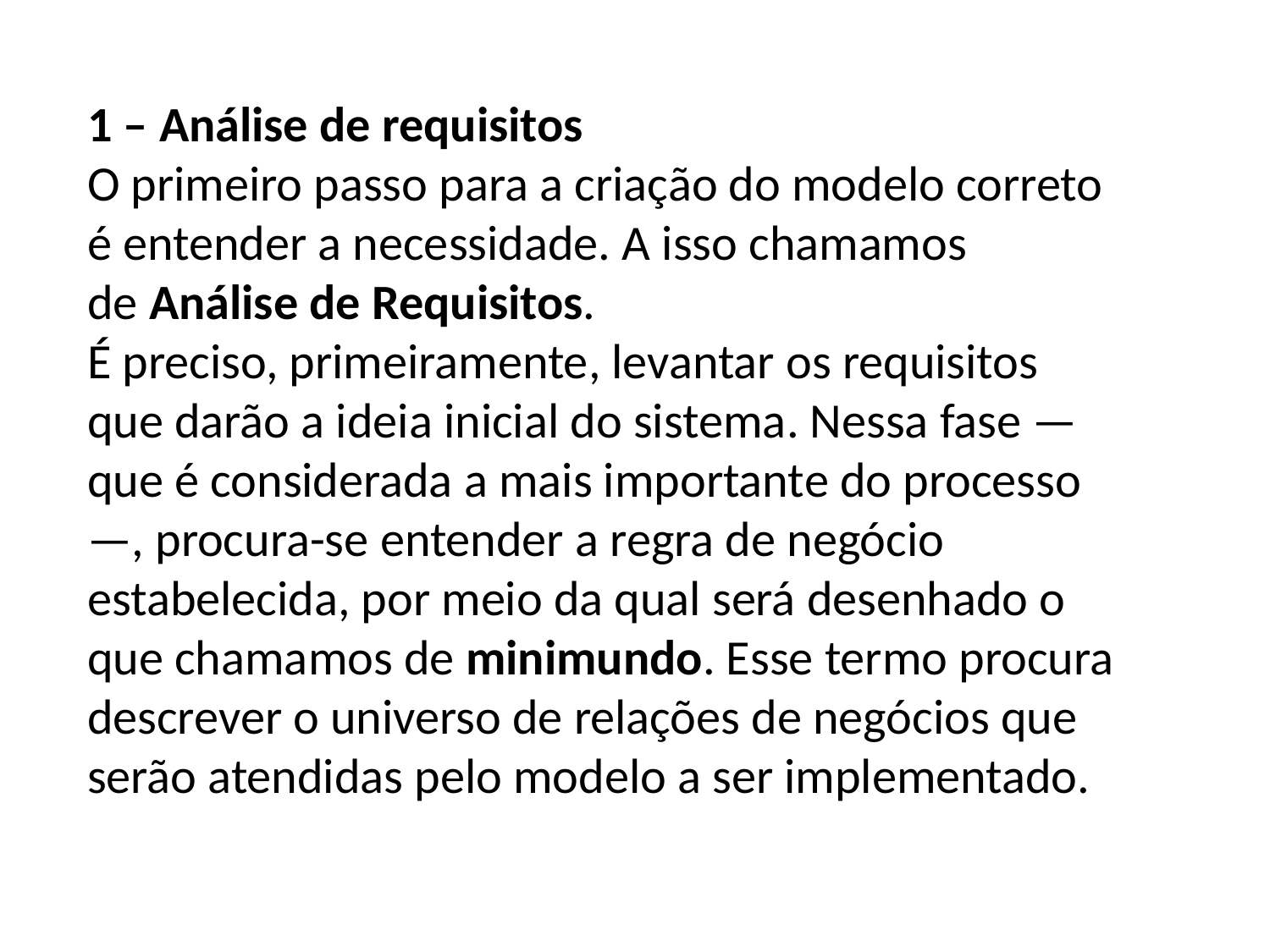

1 – Análise de requisitos
O primeiro passo para a criação do modelo correto é entender a necessidade. A isso chamamos de Análise de Requisitos.
É preciso, primeiramente, levantar os requisitos que darão a ideia inicial do sistema. Nessa fase — que é considerada a mais importante do processo —, procura-se entender a regra de negócio estabelecida, por meio da qual será desenhado o que chamamos de minimundo. Esse termo procura descrever o universo de relações de negócios que serão atendidas pelo modelo a ser implementado.